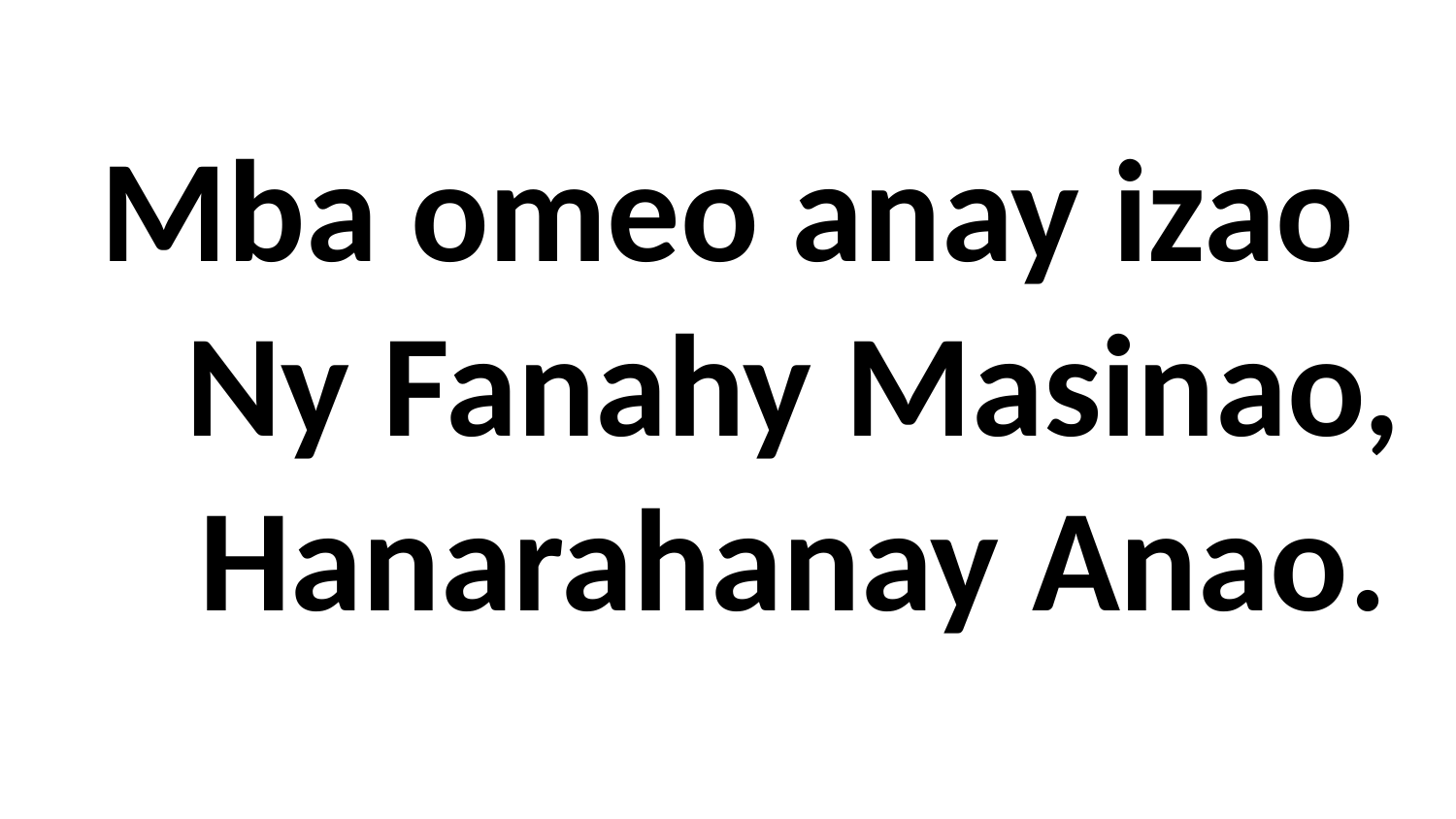

# Mba omeo anay izao Ny Fanahy Masinao, Hanarahanay Anao.